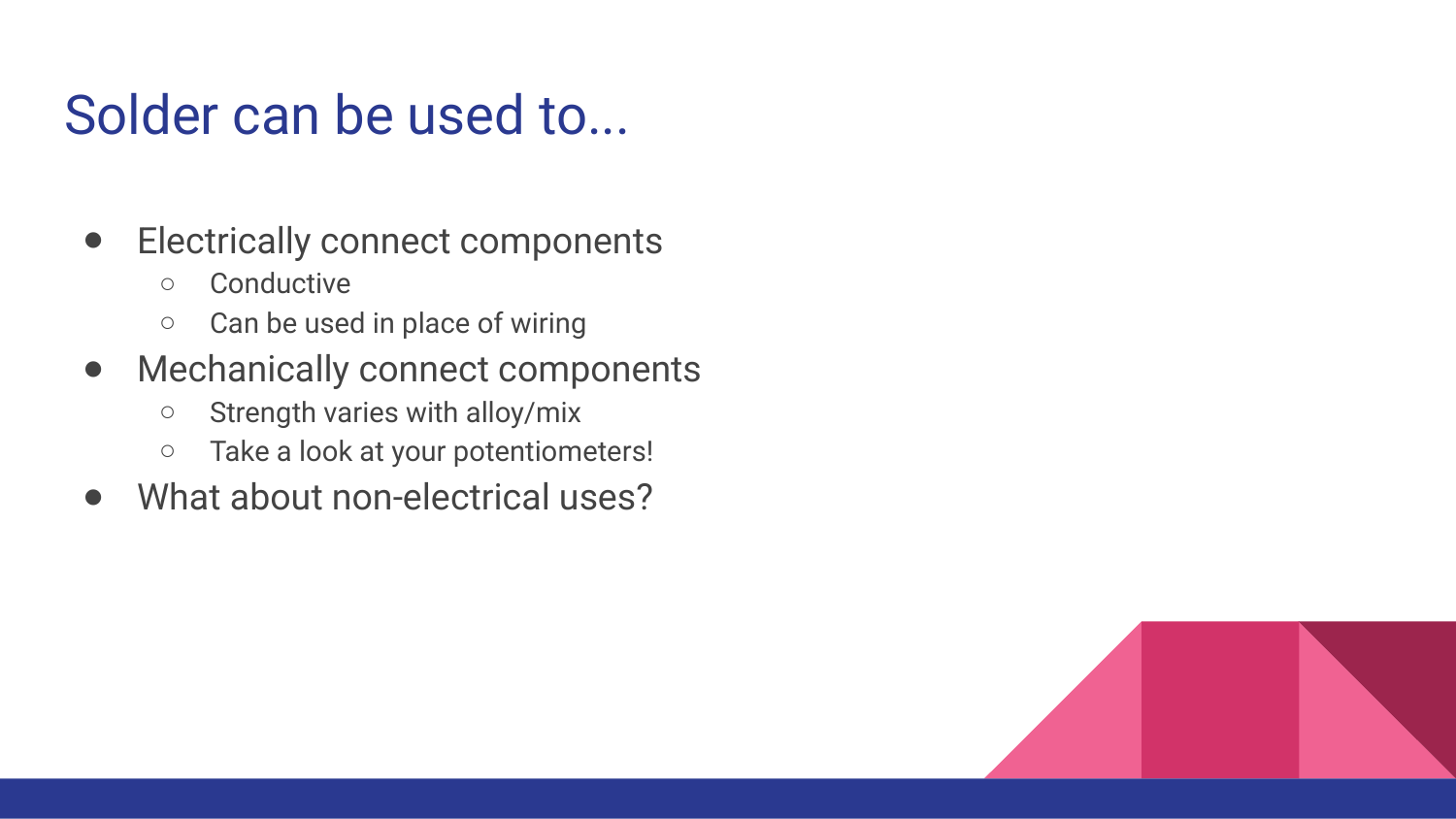

# Solder can be used to...
Electrically connect components
Conductive
Can be used in place of wiring
Mechanically connect components
Strength varies with alloy/mix
Take a look at your potentiometers!
What about non-electrical uses?